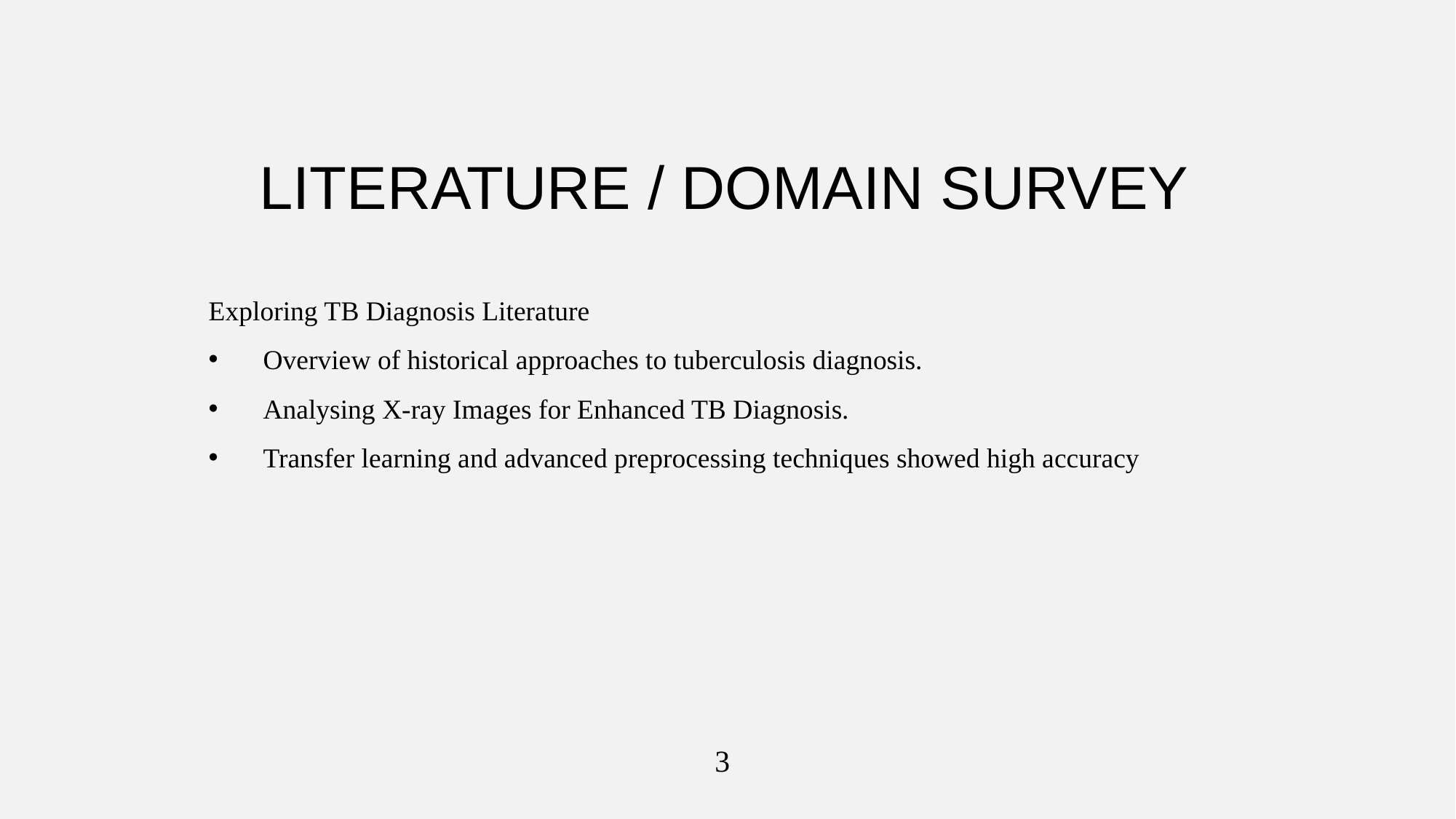

LITERATURE / DOMAIN SURVEY
Exploring TB Diagnosis Literature
Overview of historical approaches to tuberculosis diagnosis.
Analysing X-ray Images for Enhanced TB Diagnosis.
Transfer learning and advanced preprocessing techniques showed high accuracy
3